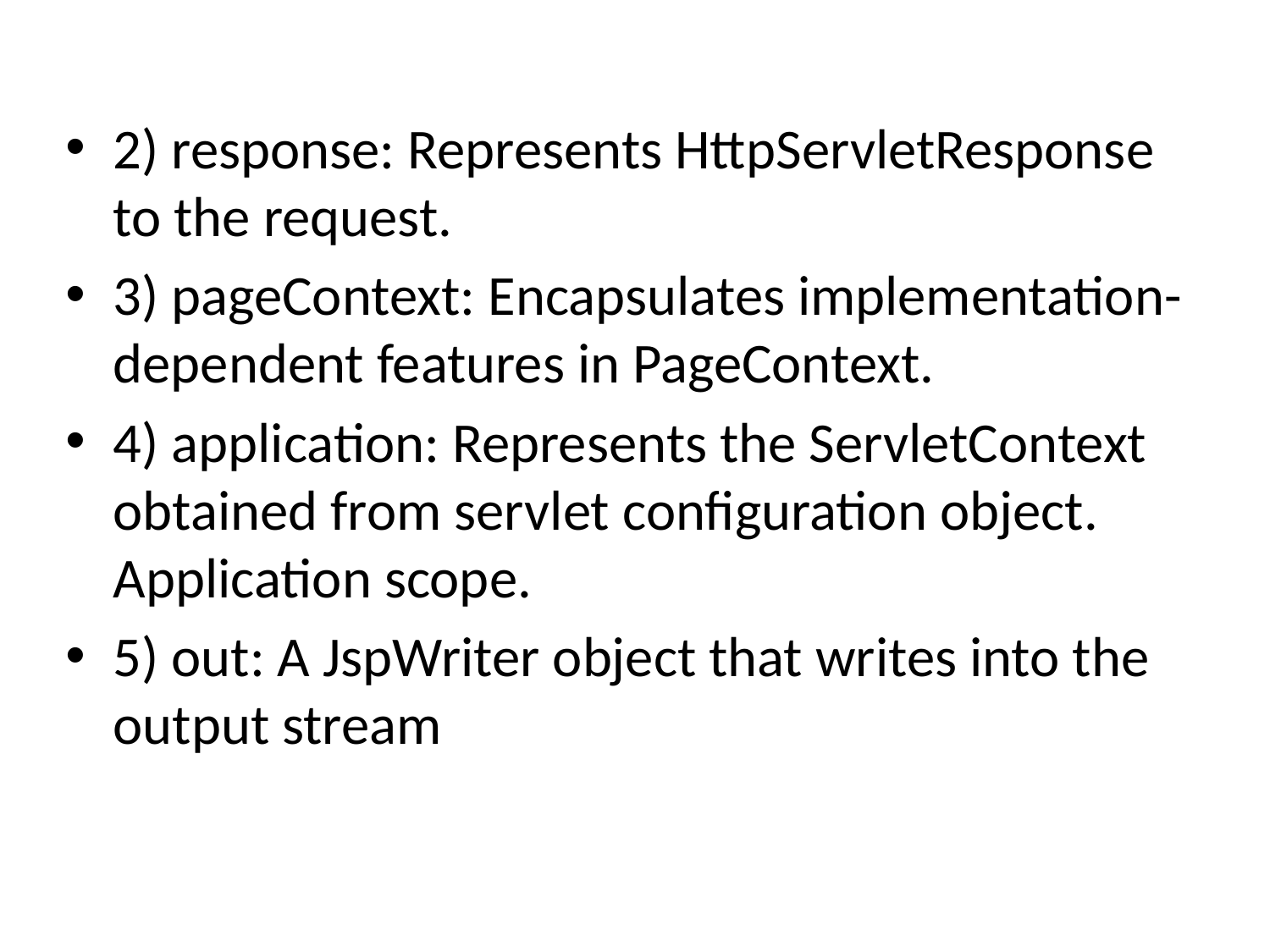

2) response: Represents HttpServletResponse to the request.
3) pageContext: Encapsulates implementation-dependent features in PageContext.
4) application: Represents the ServletContext obtained from servlet configuration object. Application scope.
5) out: A JspWriter object that writes into the output stream